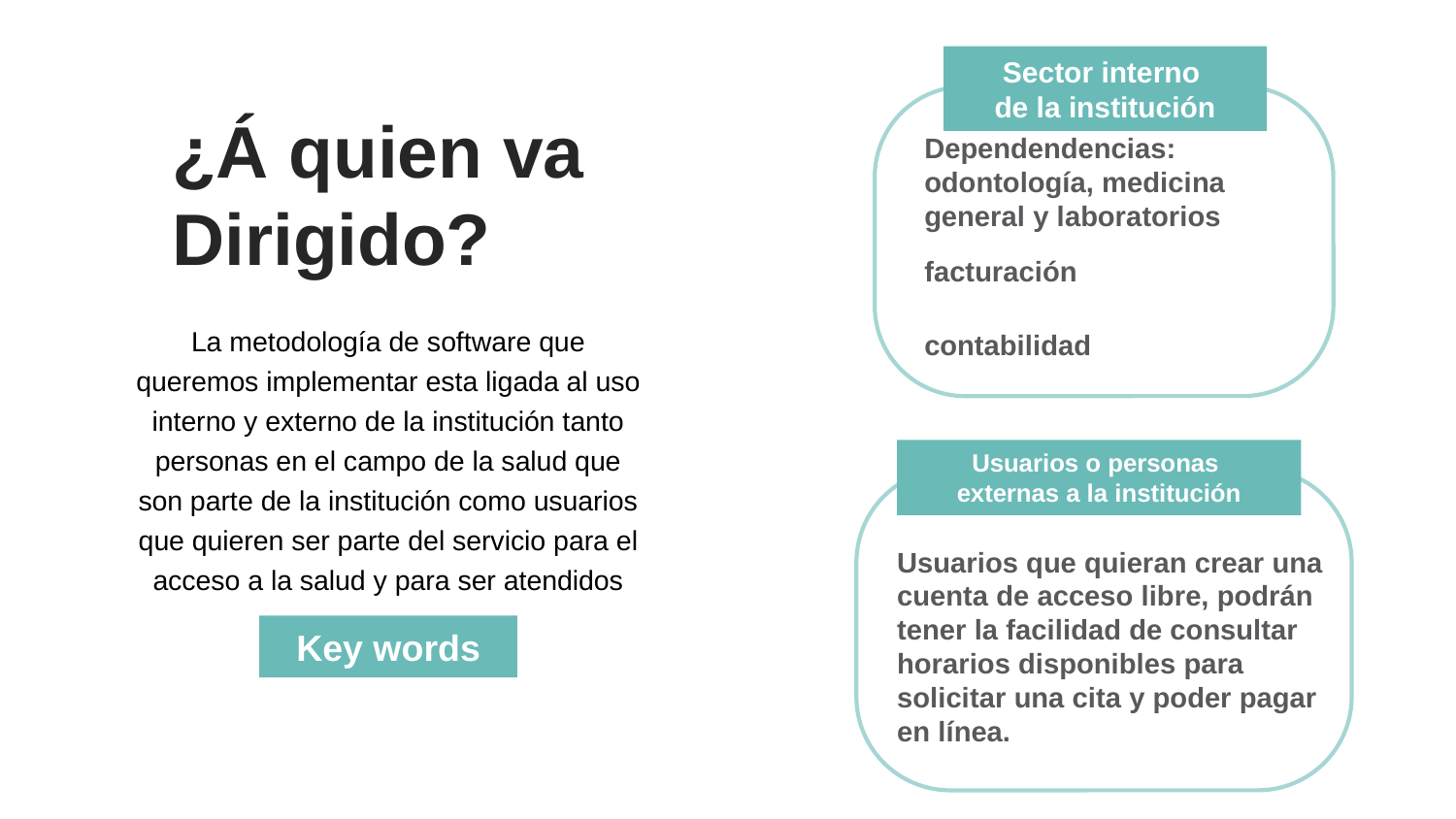

Sector interno
de la institución

Dependendencias: odontología, medicina general y laboratorios
¿Á quien va
Dirigido?
La metodología de software que queremos implementar esta ligada al uso interno y externo de la institución tanto personas en el campo de la salud que son parte de la institución como usuarios que quieren ser parte del servicio para el acceso a la salud y para ser atendidos
facturación
contabilidad
Usuarios o personas
externas a la institución

Usuarios que quieran crear una cuenta de acceso libre, podrán tener la facilidad de consultar horarios disponibles para solicitar una cita y poder pagar en línea.
Key words